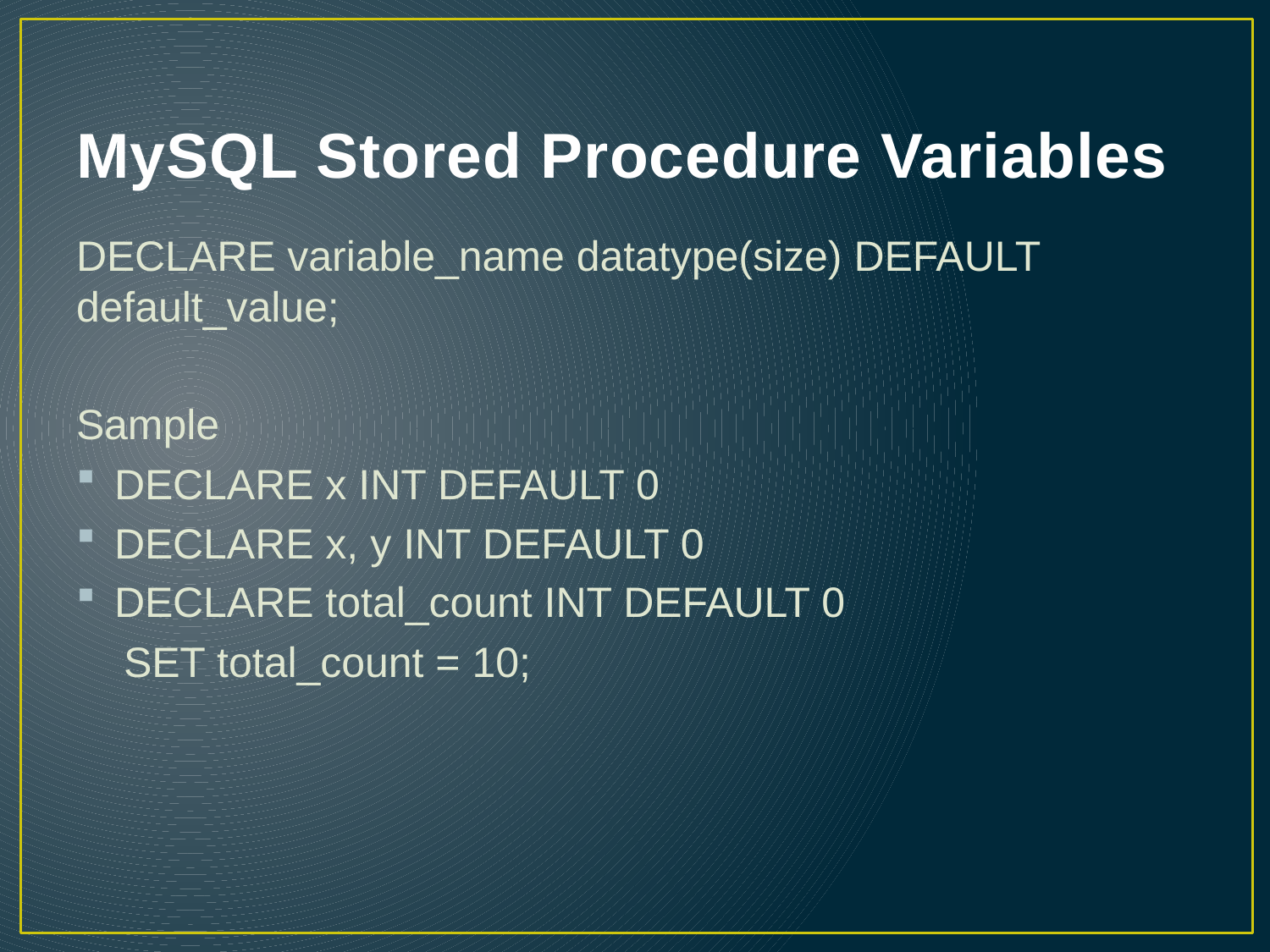

# MySQL Stored Procedure Variables
DECLARE variable_name datatype(size) DEFAULT default_value;

Sample
DECLARE x INT DEFAULT 0
DECLARE x, y INT DEFAULT 0
DECLARE total_count INT DEFAULT 0
    SET total_count = 10;